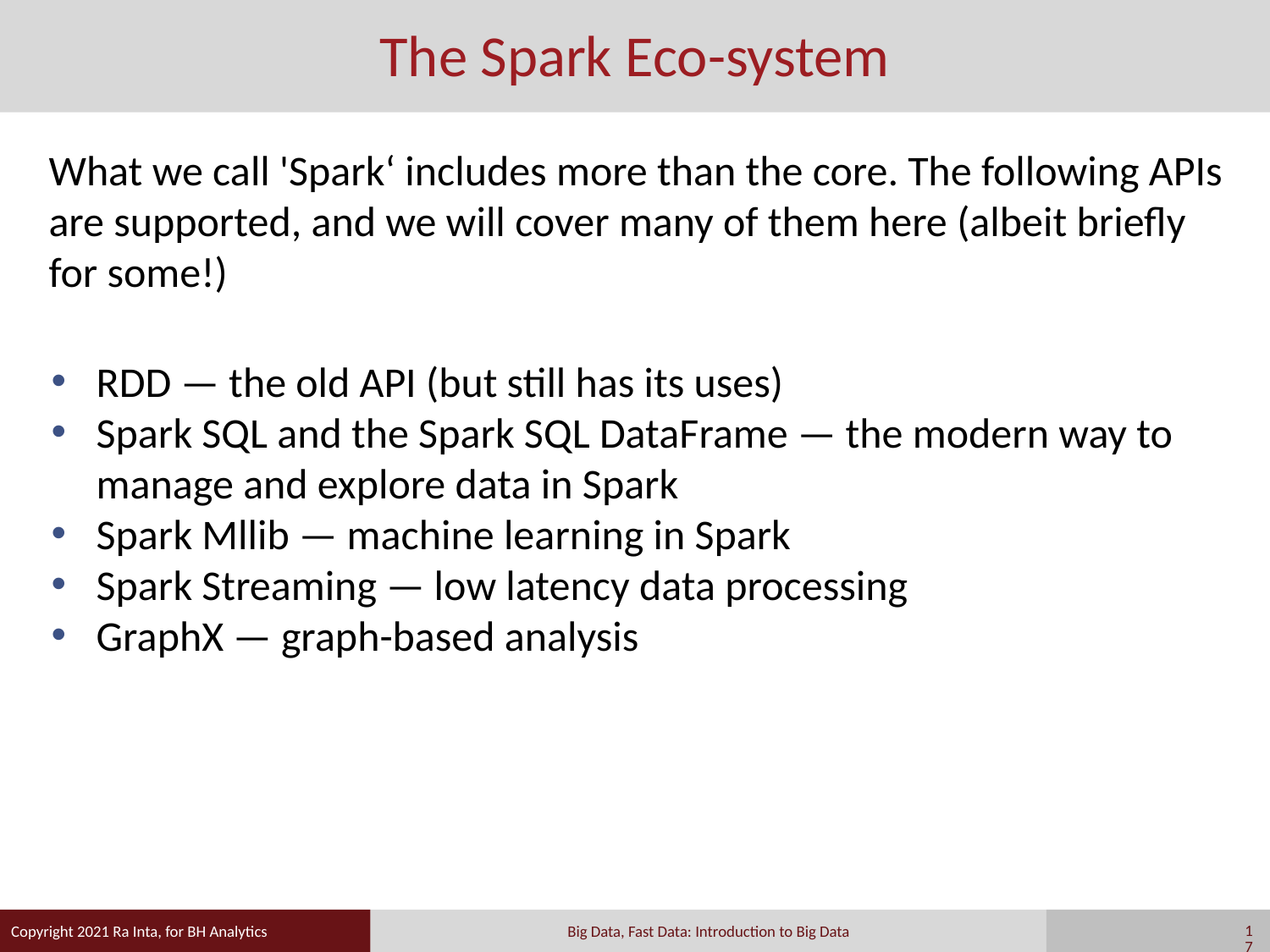

# The Spark Eco-system
What we call 'Spark‘ includes more than the core. The following APIs are supported, and we will cover many of them here (albeit briefly for some!)

RDD — the old API (but still has its uses)
Spark SQL and the Spark SQL DataFrame — the modern way to manage and explore data in Spark
Spark Mllib — machine learning in Spark
Spark Streaming — low latency data processing
GraphX — graph-based analysis
17